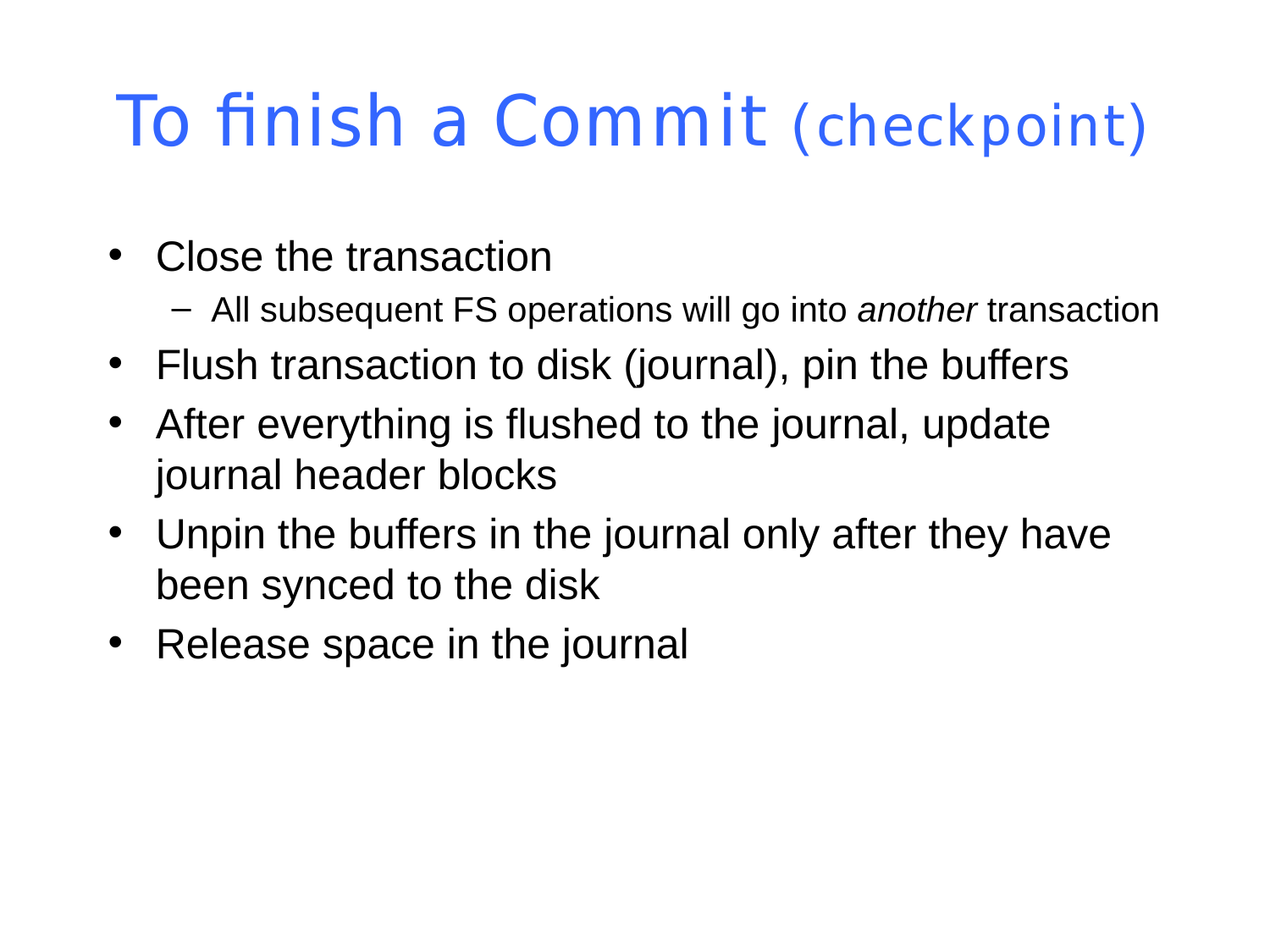

# To finish a Commit (checkpoint)
Close the transaction
All subsequent FS operations will go into another transaction
Flush transaction to disk (journal), pin the buffers
After everything is flushed to the journal, update journal header blocks
Unpin the buffers in the journal only after they have been synced to the disk
Release space in the journal